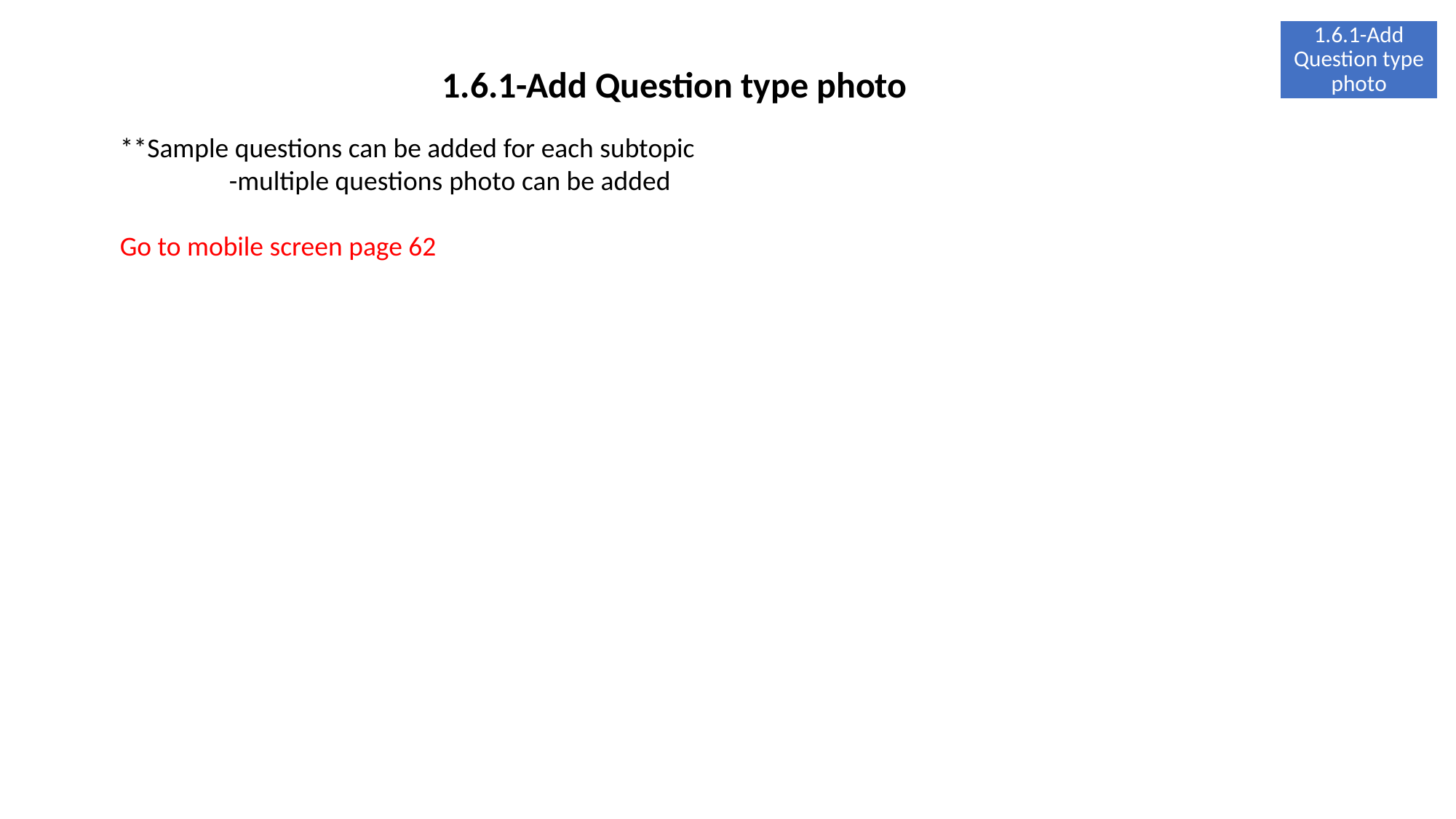

1.6.1-Add Question type photo
1.6.1-Add Question type photo
**Sample questions can be added for each subtopic
	-multiple questions photo can be added

Go to mobile screen page 62